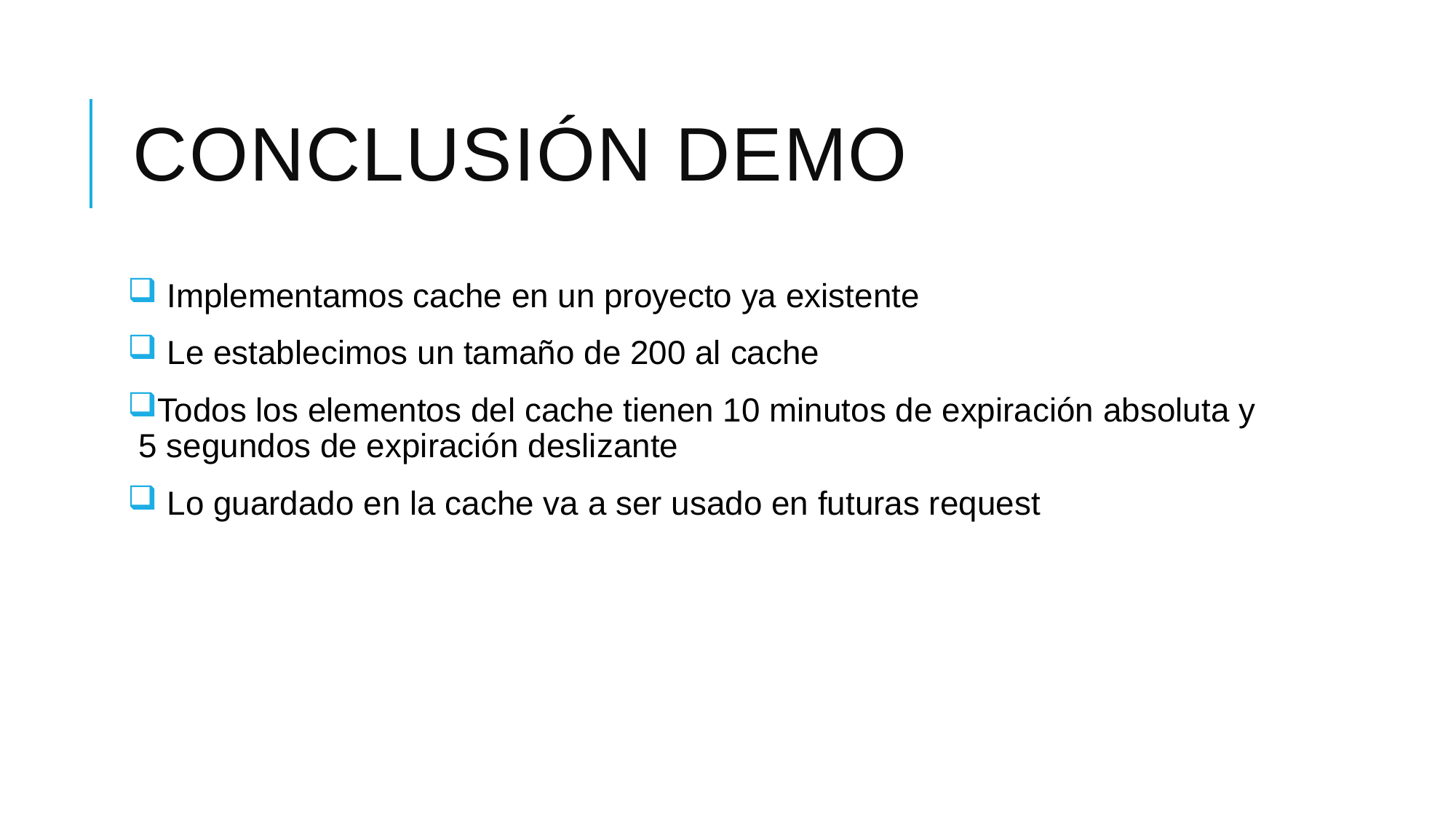

# Conclusión demo
 Implementamos cache en un proyecto ya existente
 Le establecimos un tamaño de 200 al cache
Todos los elementos del cache tienen 10 minutos de expiración absoluta y 5 segundos de expiración deslizante
 Lo guardado en la cache va a ser usado en futuras request